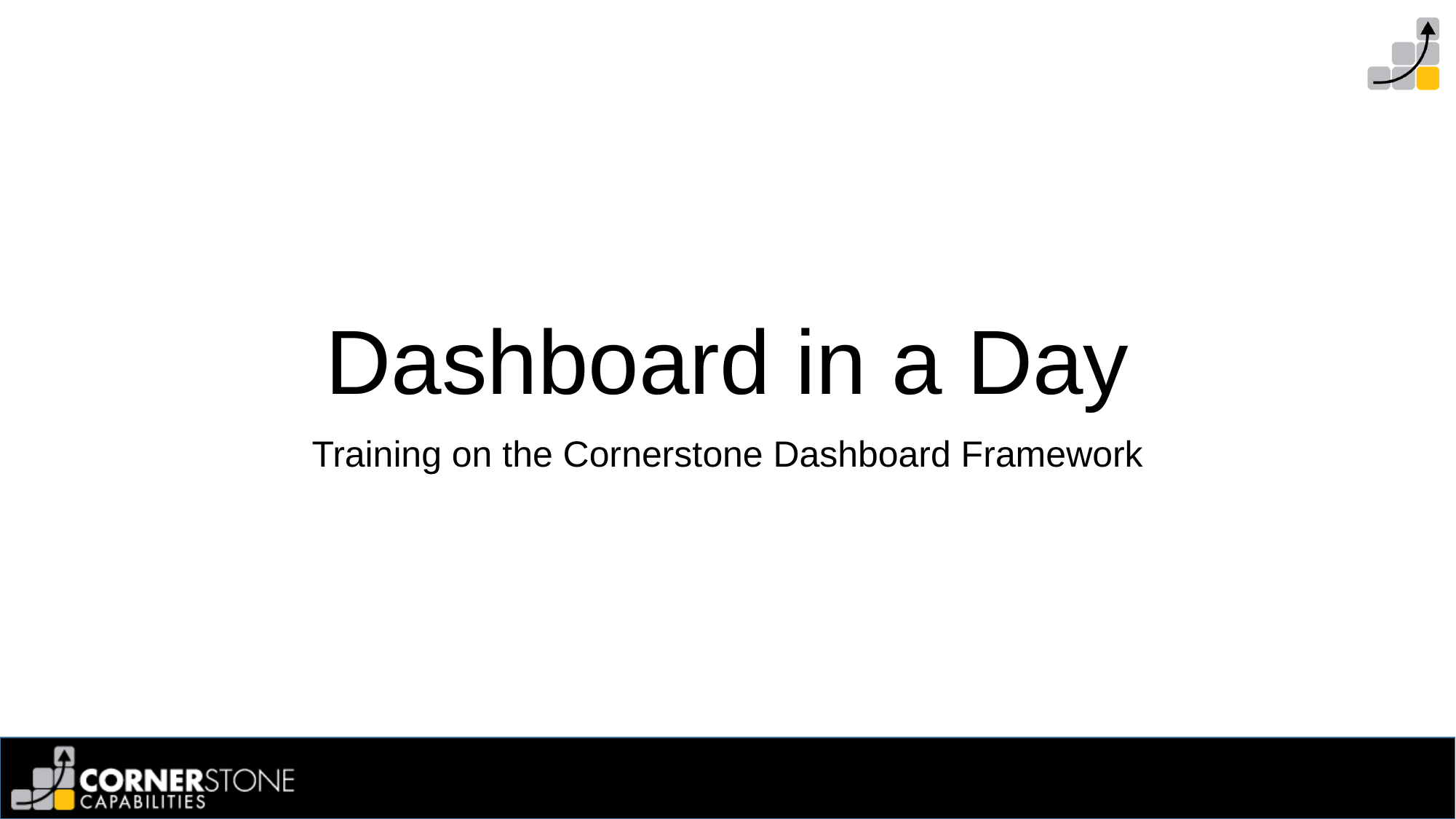

# Dashboard in a Day
Training on the Cornerstone Dashboard Framework